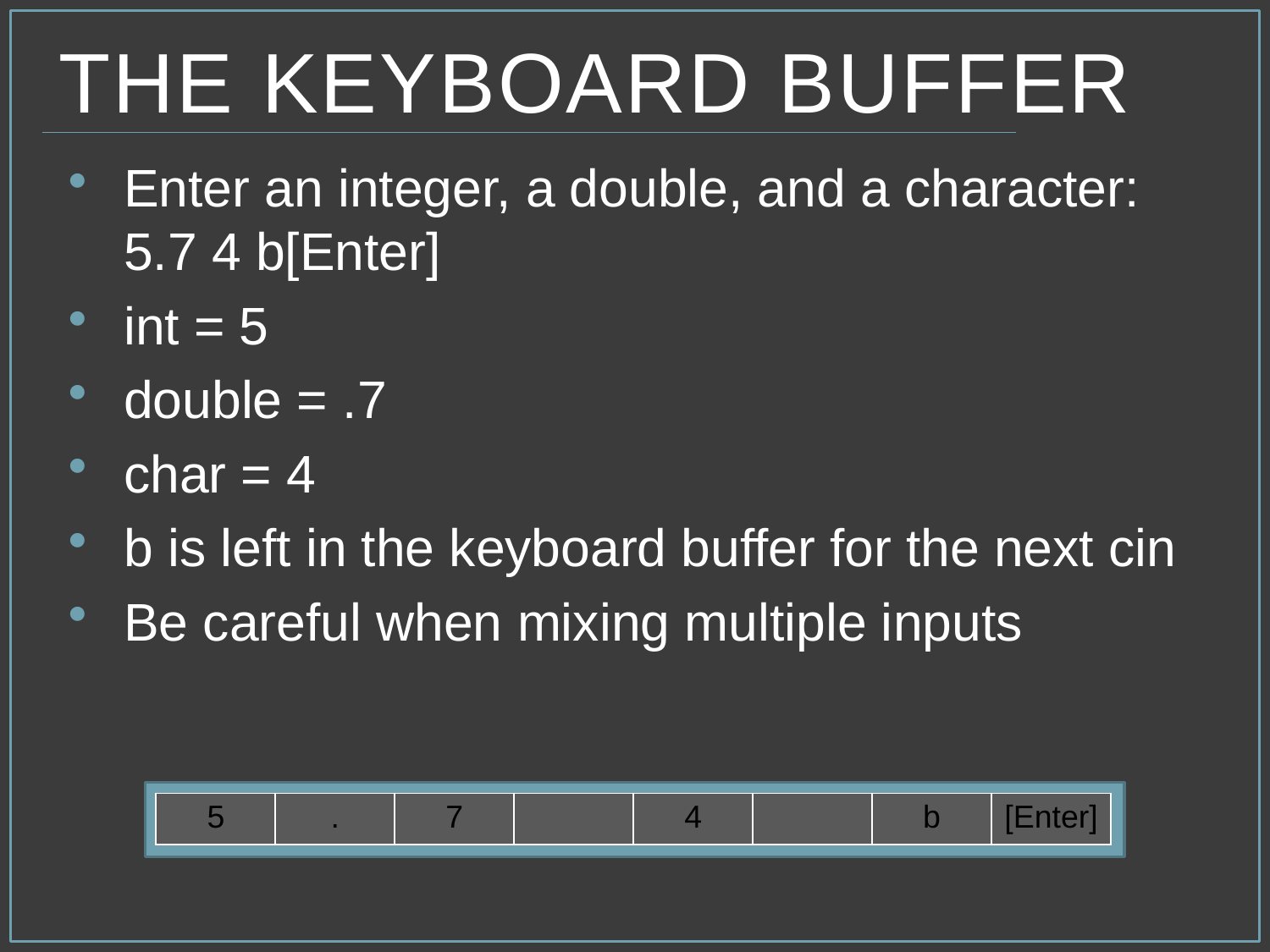

# The Keyboard Buffer
Enter an integer, a double, and a character: 5.7 4 b[Enter]
int = 5
double = .7
char = 4
b is left in the keyboard buffer for the next cin
Be careful when mixing multiple inputs

| 5 | . | 7 |  | 4 |  | b | [Enter] |
| --- | --- | --- | --- | --- | --- | --- | --- |